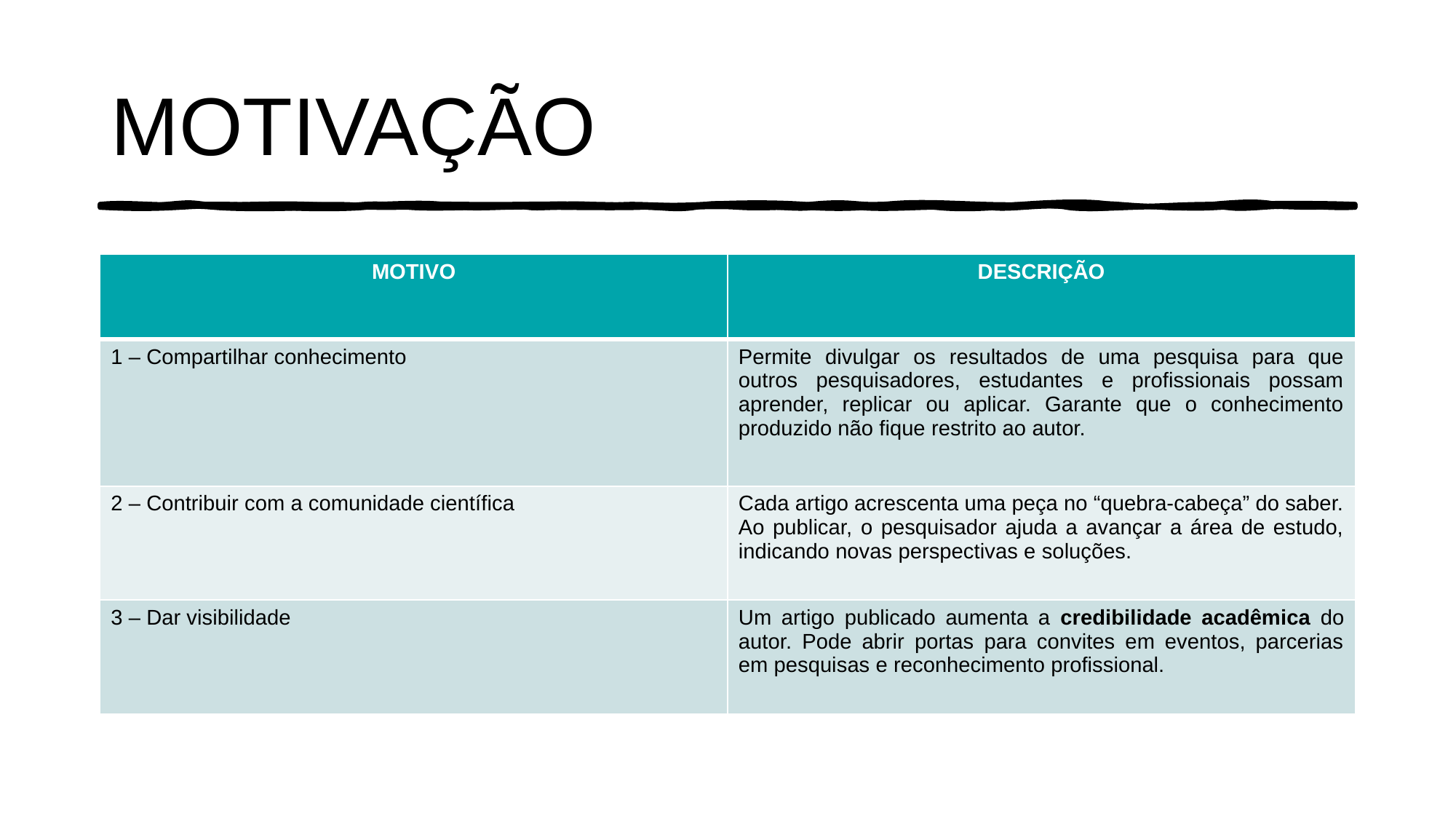

# MOTIVAÇÃO
| MOTIVO | DESCRIÇÃO |
| --- | --- |
| 1 – Compartilhar conhecimento | Permite divulgar os resultados de uma pesquisa para que outros pesquisadores, estudantes e profissionais possam aprender, replicar ou aplicar. Garante que o conhecimento produzido não fique restrito ao autor. |
| 2 – Contribuir com a comunidade científica | Cada artigo acrescenta uma peça no “quebra-cabeça” do saber. Ao publicar, o pesquisador ajuda a avançar a área de estudo, indicando novas perspectivas e soluções. |
| 3 – Dar visibilidade | Um artigo publicado aumenta a credibilidade acadêmica do autor. Pode abrir portas para convites em eventos, parcerias em pesquisas e reconhecimento profissional. |